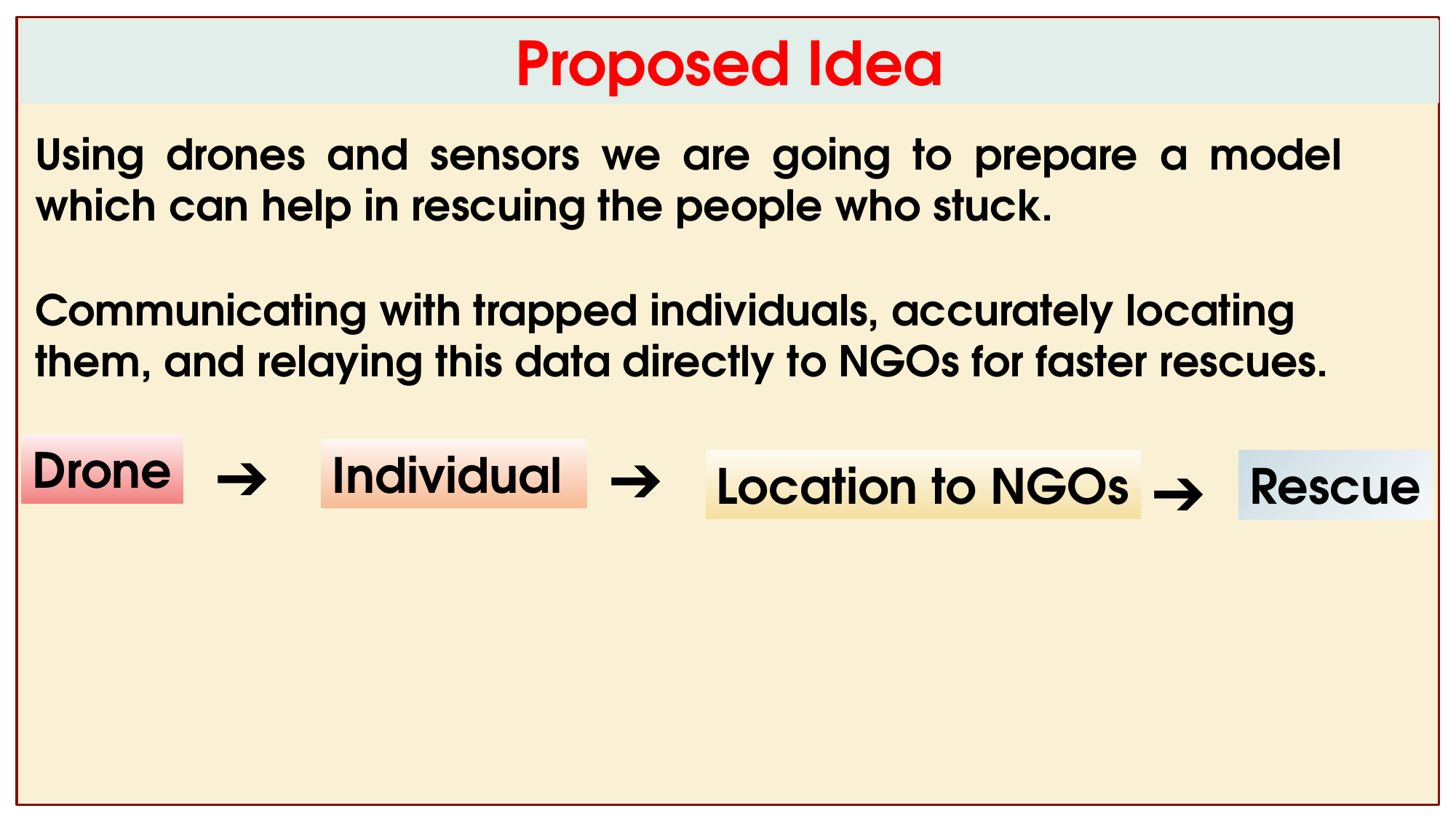

Proposed Idea
Using drones and sensors we are going to prepare a model which can help in rescuing the people who stuck.
Communicating with trapped individuals, accurately locating them, and relaying this data directly to NGOs for faster rescues.
 ➔
 ➔
Drone
Individual
 ➔
Location to NGOs
Rescue